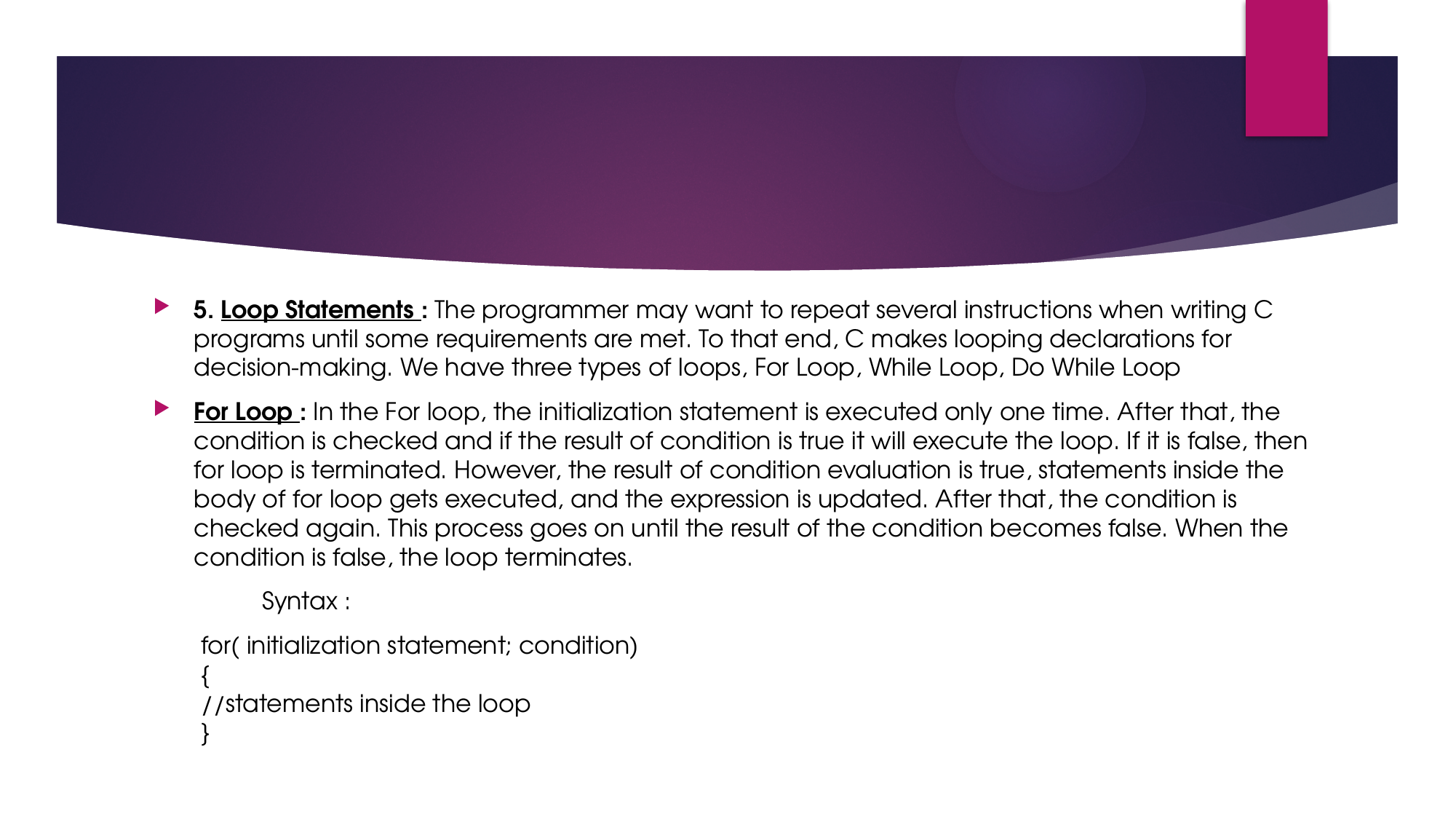

5. Loop Statements : The programmer may want to repeat several instructions when writing C programs until some requirements are met. To that end, C makes looping declarations for decision-making. We have three types of loops, For Loop, While Loop, Do While Loop
For Loop : In the For loop, the initialization statement is executed only one time. After that, the condition is checked and if the result of condition is true it will execute the loop. If it is false, then for loop is terminated. However, the result of condition evaluation is true, statements inside the body of for loop gets executed, and the expression is updated. After that, the condition is checked again. This process goes on until the result of the condition becomes false. When the condition is false, the loop terminates.
	Syntax :
for( initialization statement; condition)
{
//statements inside the loop
}